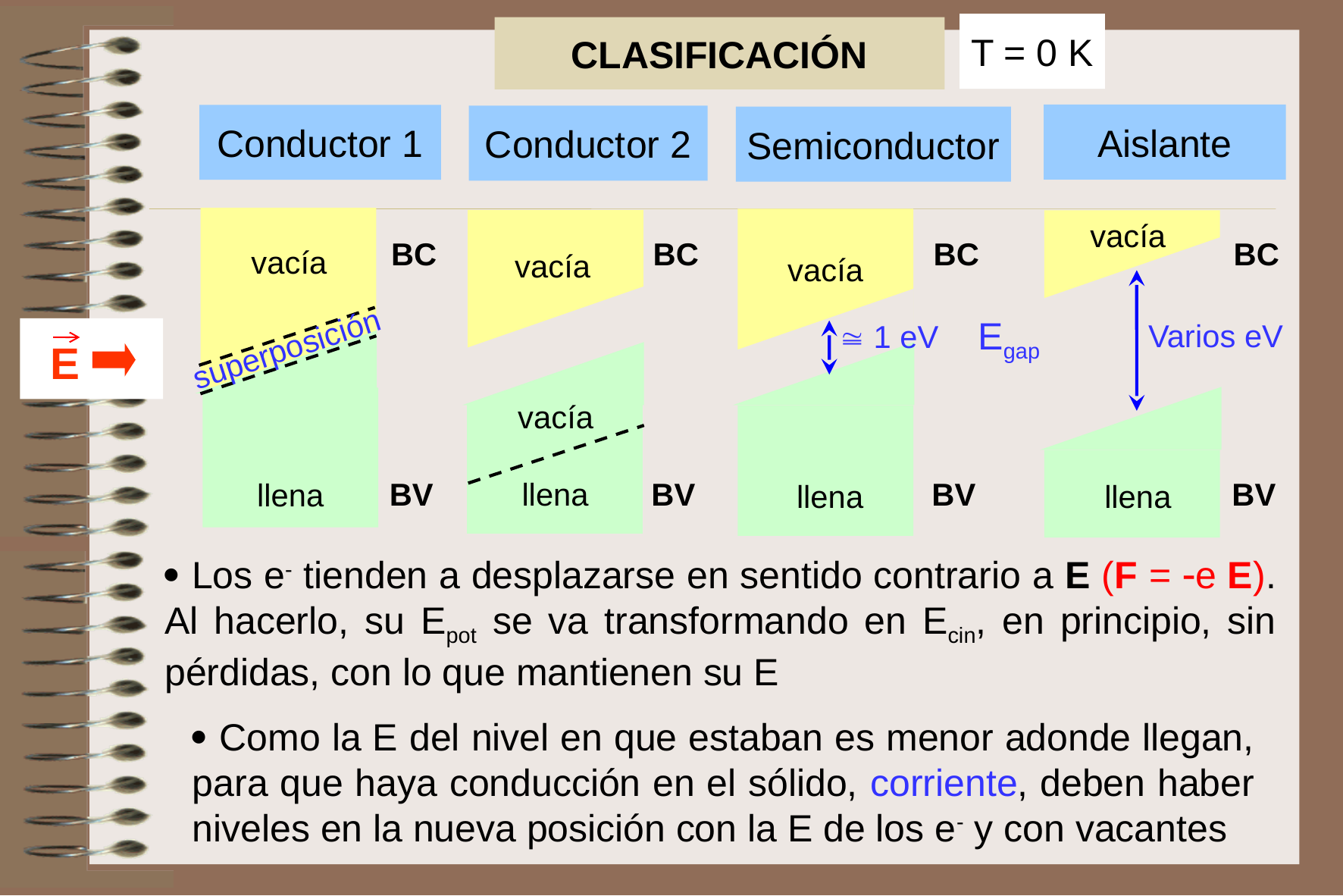

T = 0 K
CLASIFICACIÓN
Aislante
Conductor 1
Conductor 2
Semiconductor
vacía

BC
BC
BC
BC
vacía
vacía
vacía

Egap
Varios eV
≅ 1 eV

superposición

vacía

BV
BV
BV
BV
llena
llena
llena
llena

E

• Los e- tienden a desplazarse en sentido contrario a E (F = −e E). Al hacerlo, su Epot se va transformando en Ecin, en principio, sin pérdidas, con lo que mantienen su E
• Como la E del nivel en que estaban es menor adonde llegan, para que haya conducción en el sólido, corriente, deben haber niveles en la nueva posición con la E de los e- y con vacantes